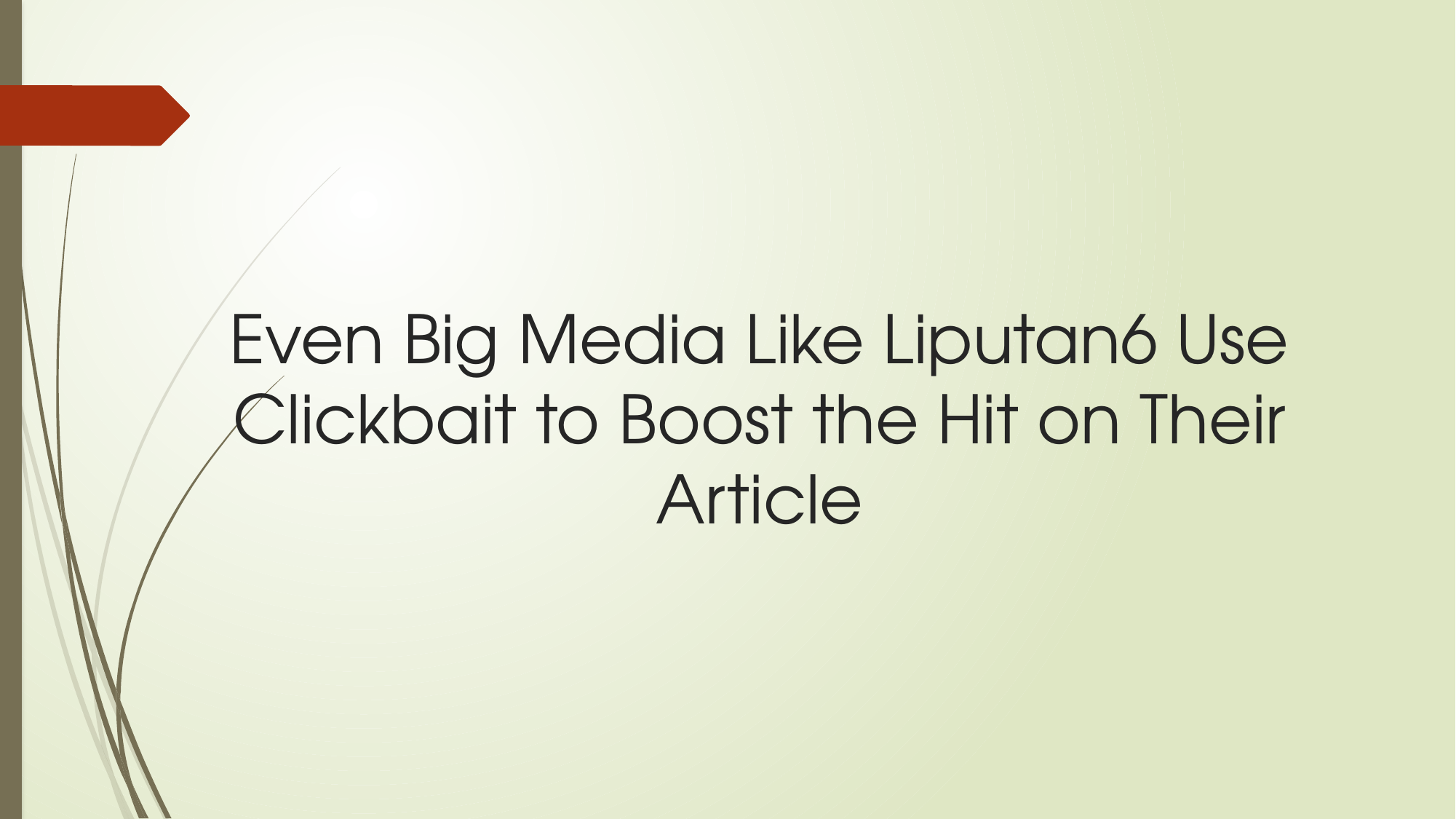

# Even Big Media Like Liputan6 Use Clickbait to Boost the Hit on Their Article